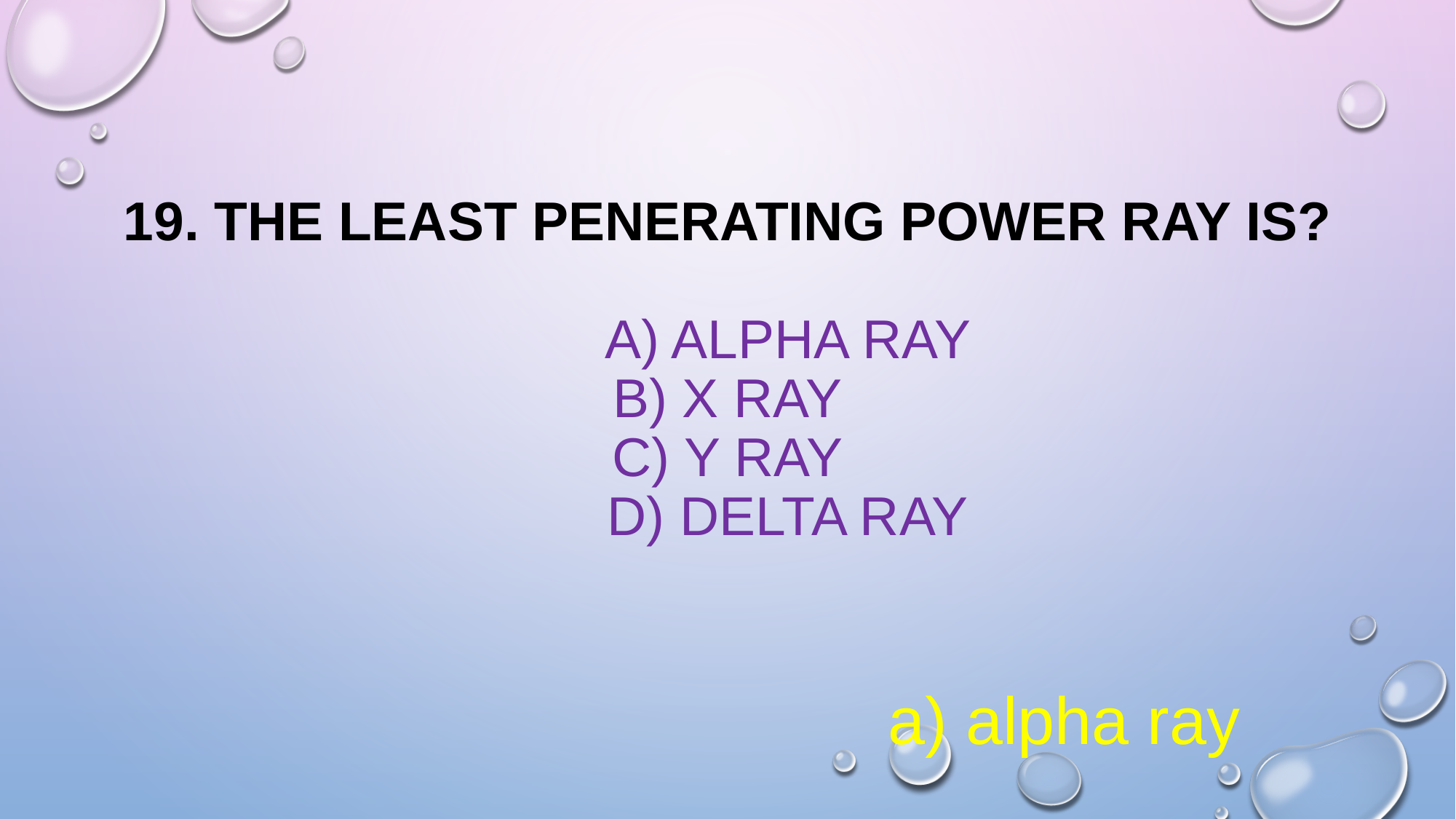

# 19. THE LEAST PENERATING POWER RAY IS? a) alpha ray B) X RAY C) Y RAY D) DELTA RAY
a) alpha ray